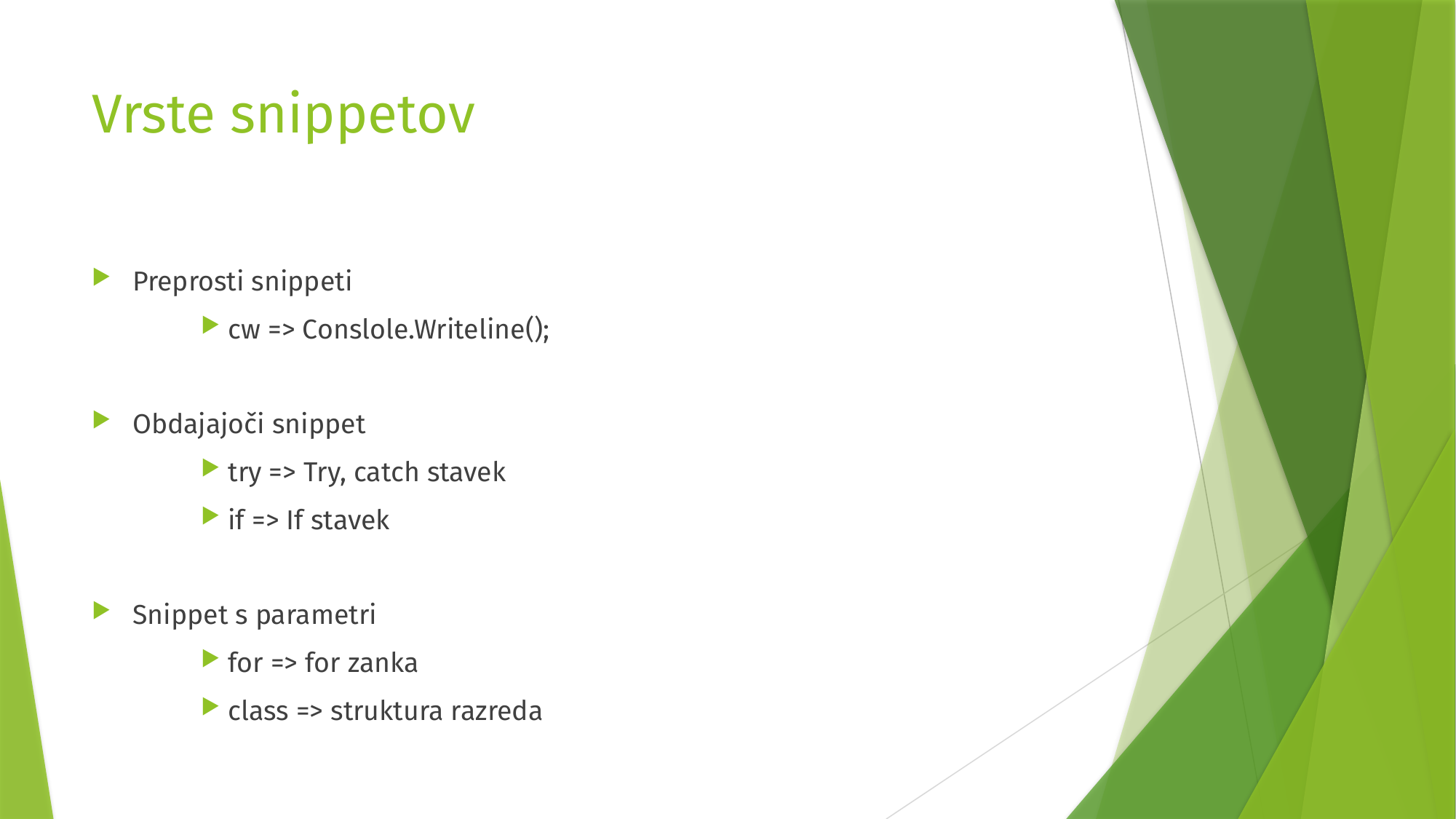

# Vrste snippetov
Preprosti snippeti
cw => Conslole.Writeline();

Obdajajoči snippet
try => Try, catch stavek
if => If stavek

Snippet s parametri
for => for zanka
class => struktura razreda